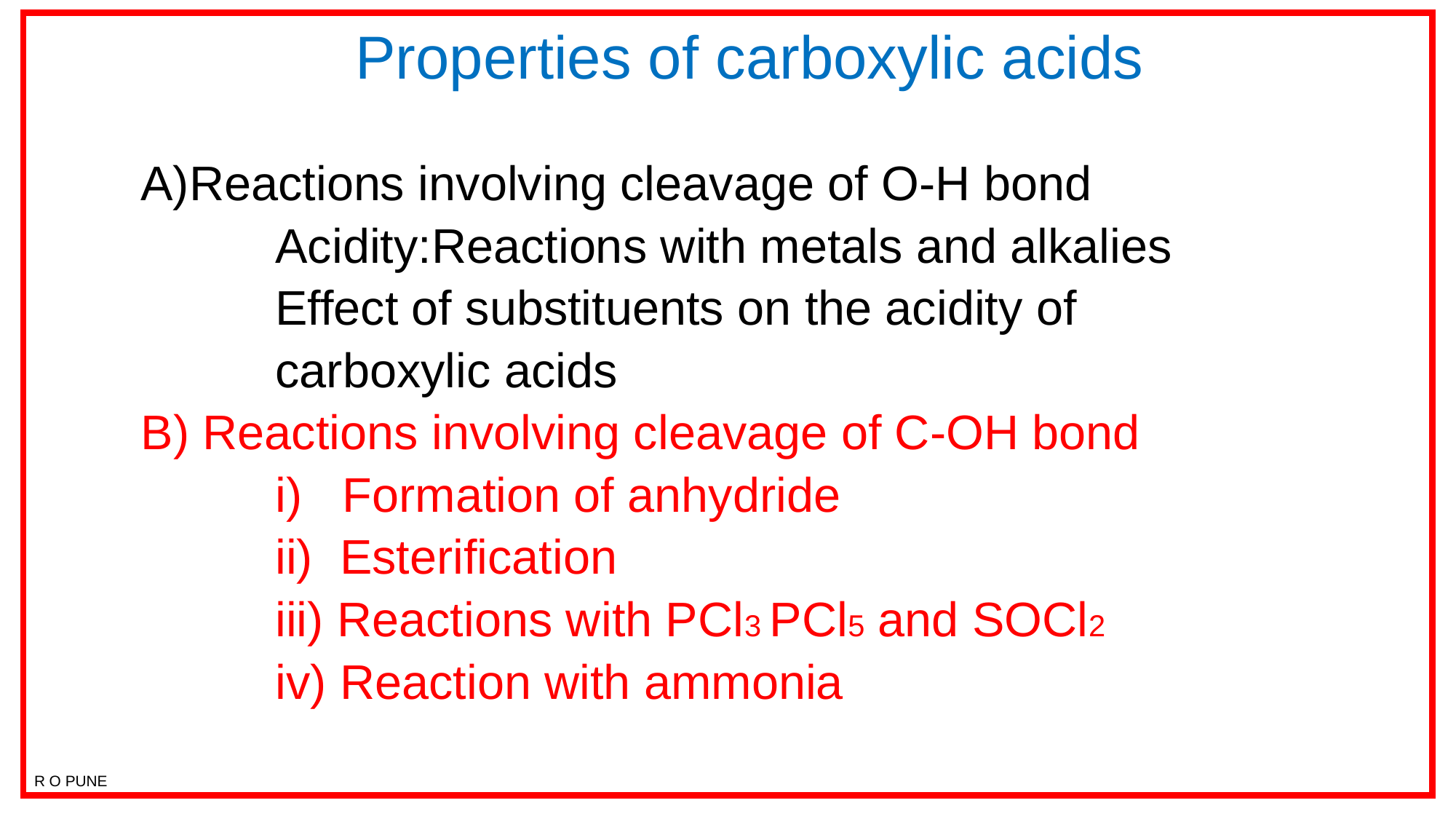

ChProperties of carboxylic acids
Reactions involving cleavage of O-H bond
          Acidity:Reactions with metals and alkalies
          Effect of substituents on the acidity of
          carboxylic acids
B) Reactions involving cleavage of C-OH bond
          i)   Formation of anhydride
          ii)  Esterification
          iii) Reactions with PCl3 PCl5 and SOCl2
          iv) Reaction with ammonia
R O PUNE